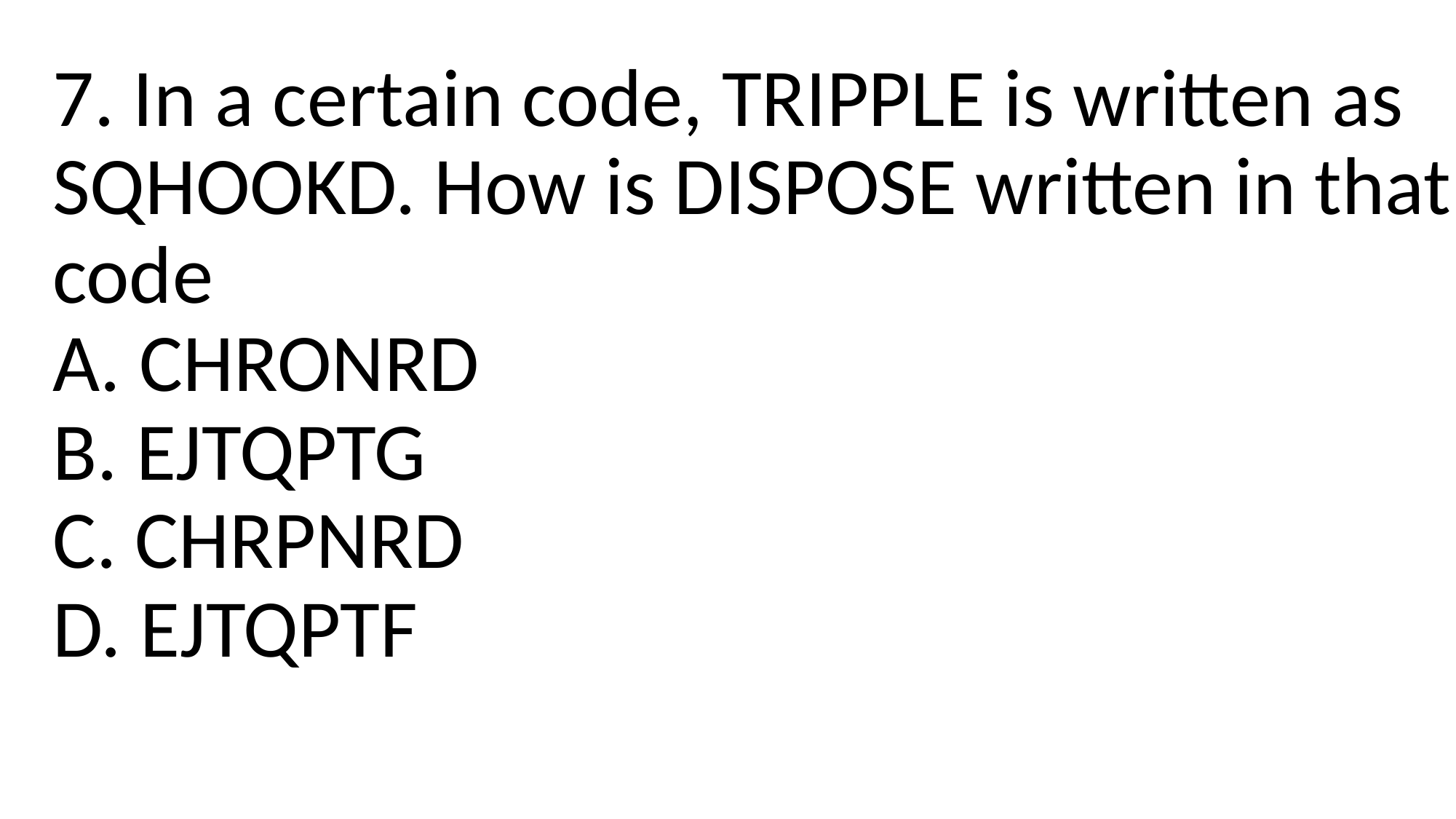

# 7. In a certain code, TRIPPLE is written as SQHOOKD. How is DISPOSE written in that code A. CHRONRD B. EJTQPTG C. CHRPNRD D. EJTQPTF